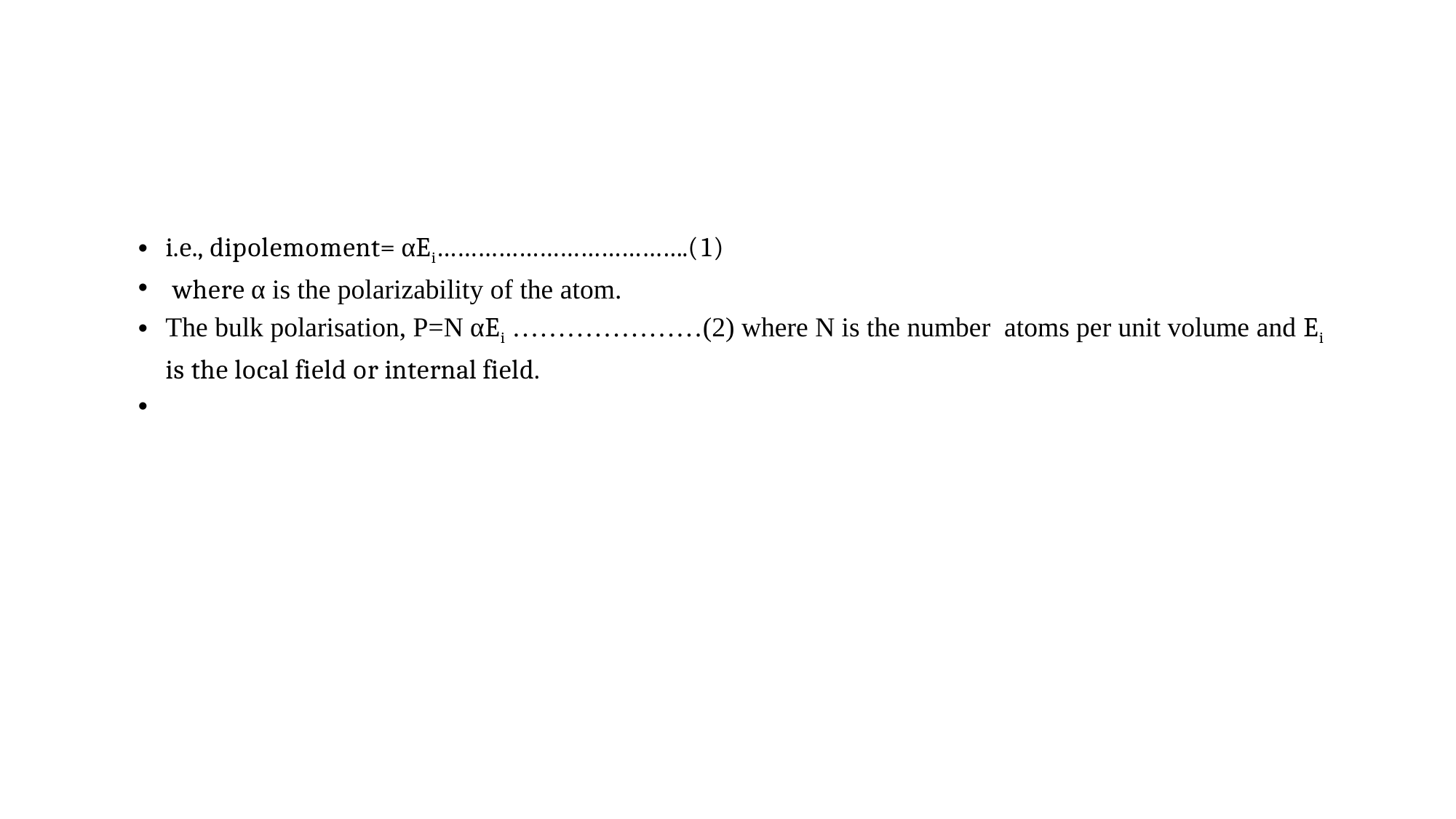

i.e., dipolemoment= αEi……………………………….(1)
 where α is the polarizability of the atom.
The bulk polarisation, P=N αEi …………………(2) where N is the number  atoms per unit volume and Ei  is the local field or internal field.